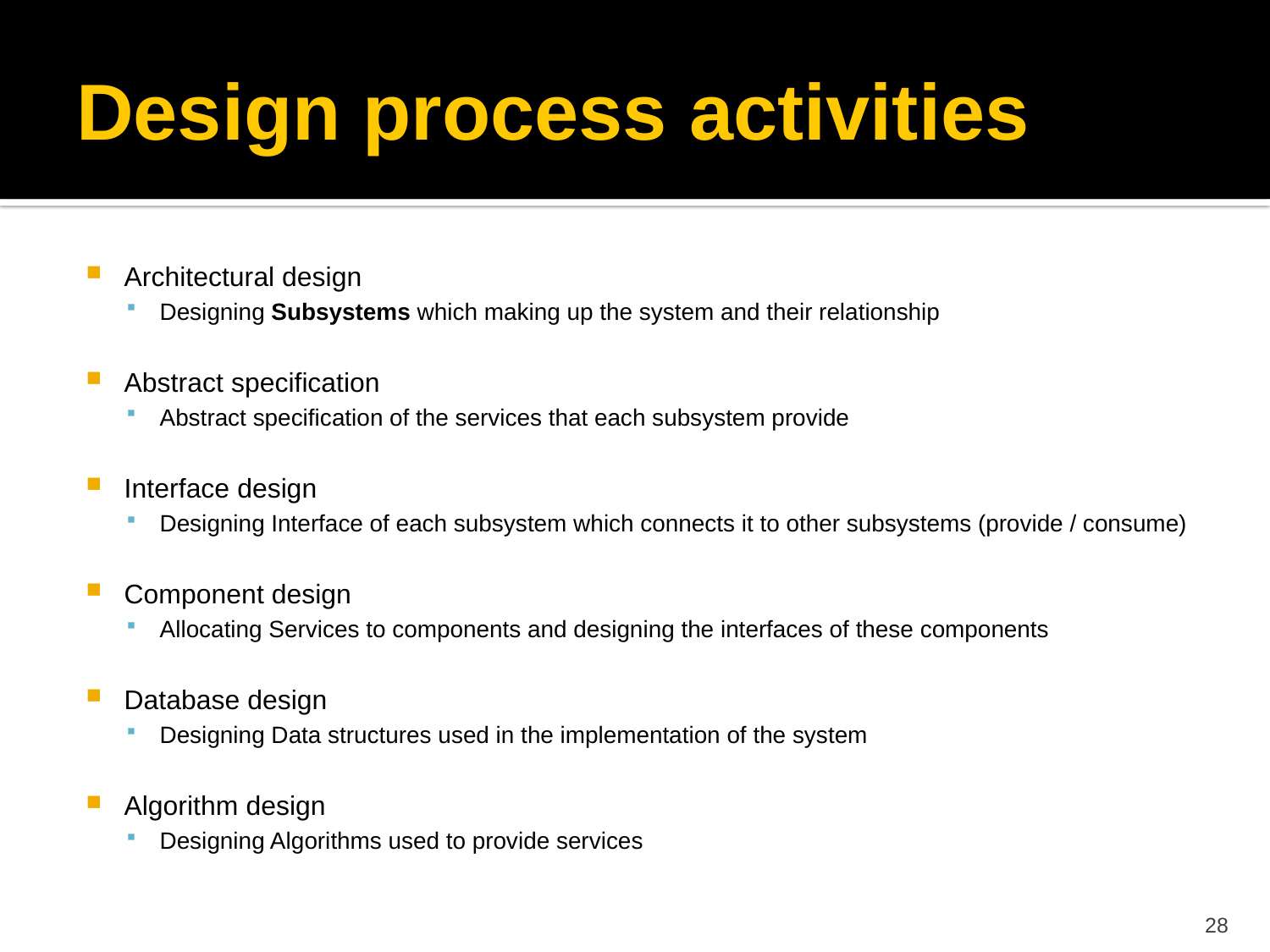

# Design process activities
Architectural design
Designing Subsystems which making up the system and their relationship

Abstract specification
Abstract specification of the services that each subsystem provide

Interface design
Designing Interface of each subsystem which connects it to other subsystems (provide / consume)

Component design
Allocating Services to components and designing the interfaces of these components

Database design
Designing Data structures used in the implementation of the system

Algorithm design
Designing Algorithms used to provide services
28